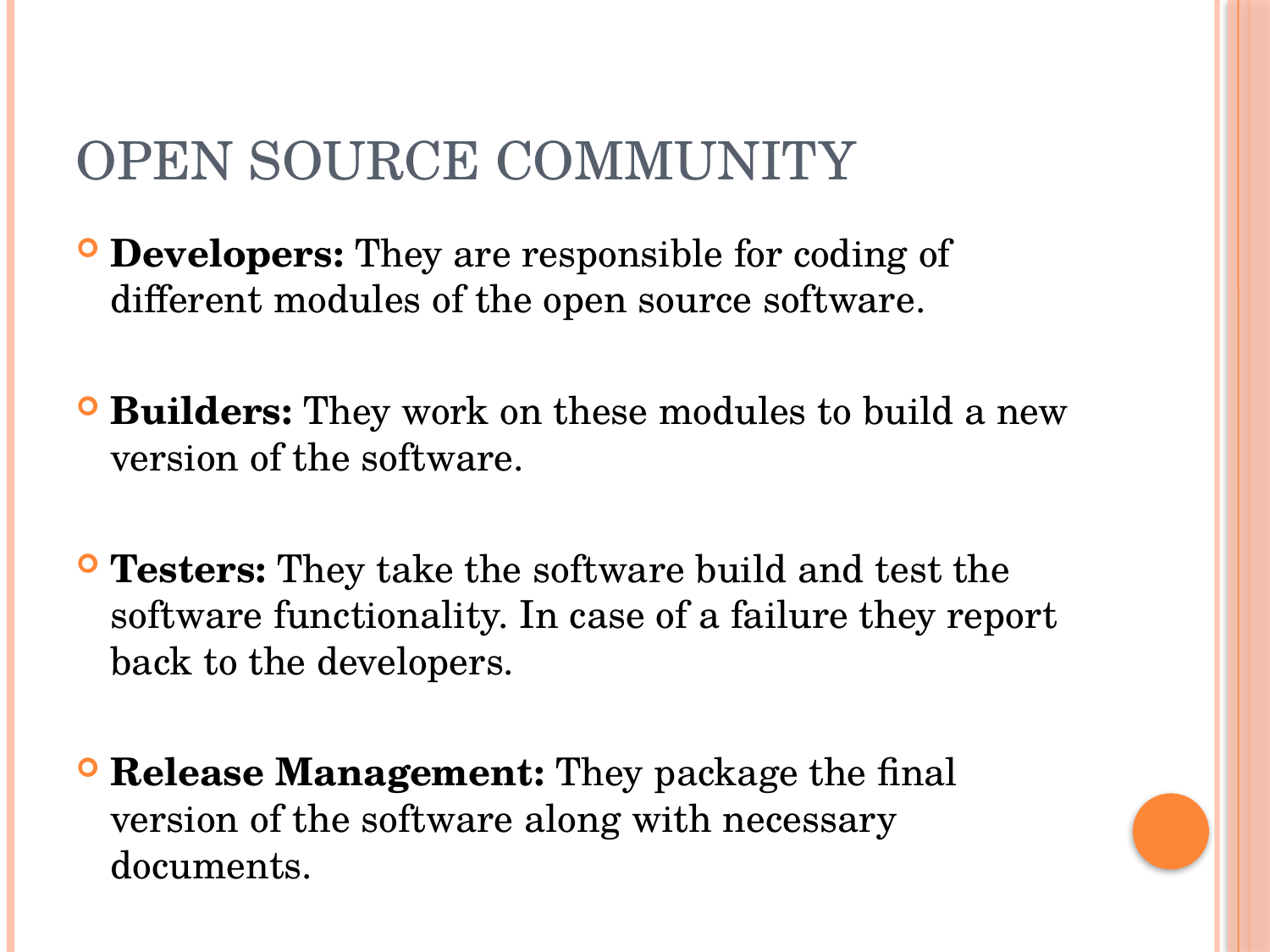

# Open Source Community
Developers: They are responsible for coding of different modules of the open source software.

Builders: They work on these modules to build a new version of the software.

Testers: They take the software build and test the software functionality. In case of a failure they report back to the developers.

Release Management: They package the final version of the software along with necessary documents.